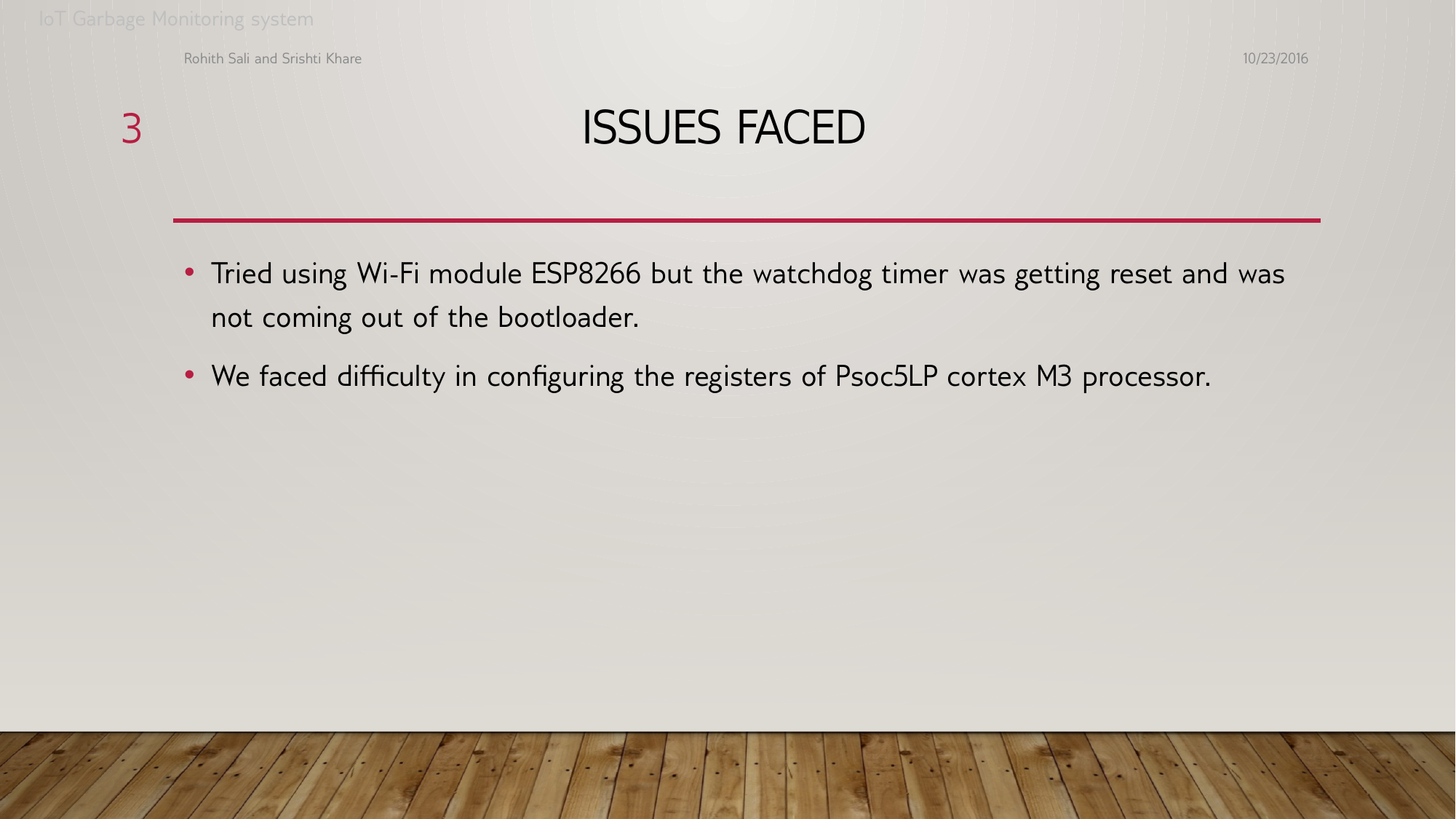

Rohith Sali and Srishti Khare
10/23/2016
3
# Issues faced
Tried using Wi-Fi module ESP8266 but the watchdog timer was getting reset and was not coming out of the bootloader.
We faced difficulty in configuring the registers of Psoc5LP cortex M3 processor.